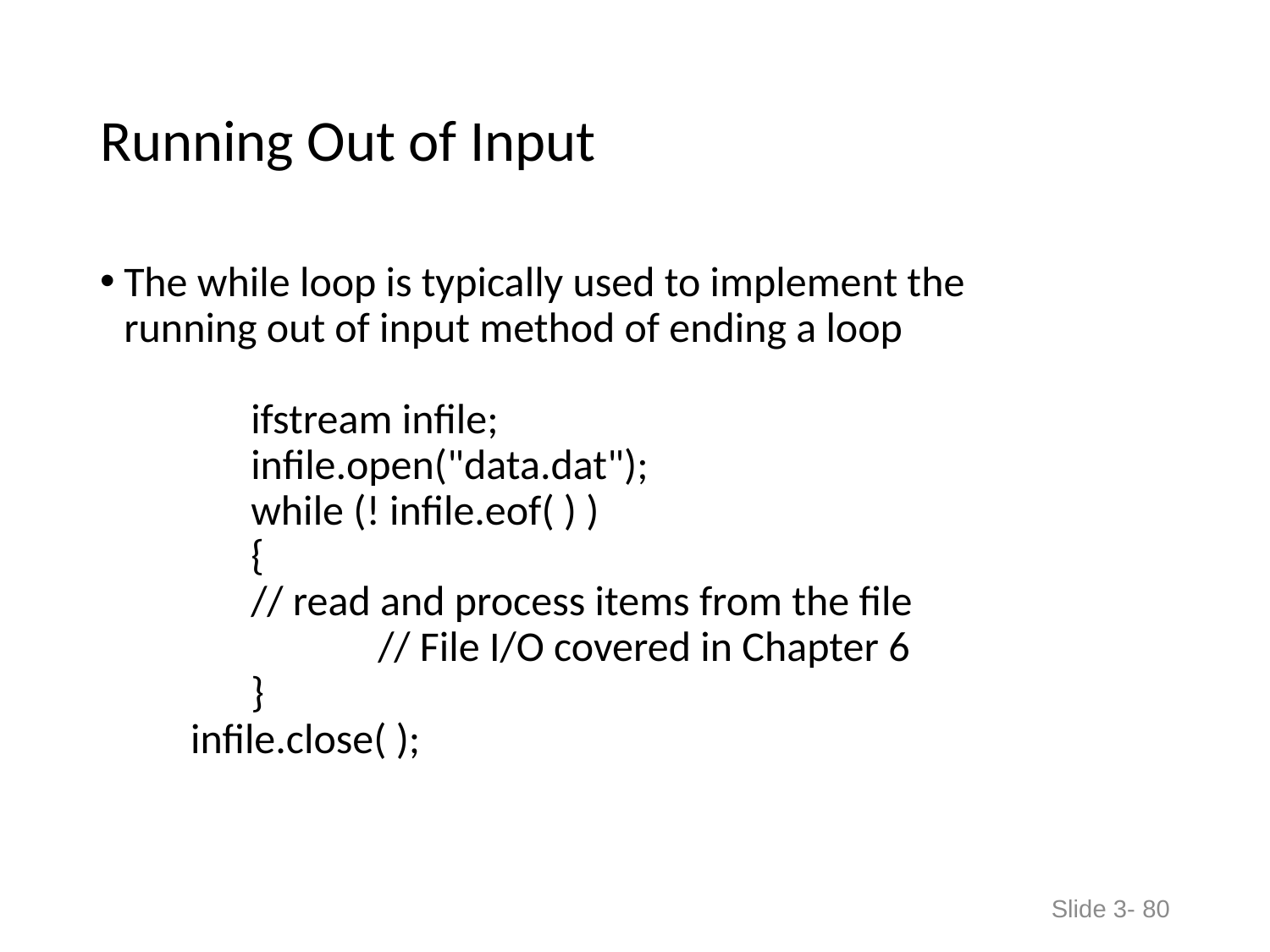

# Running Out of Input
The while loop is typically used to implement the
running out of input method of ending a loop
	ifstream infile;
	infile.open("data.dat");
	while (! infile.eof( ) )
  	{
       	// read and process items from the file
		// File I/O covered in Chapter 6
   	}
       infile.close( );
Slide 3- 80